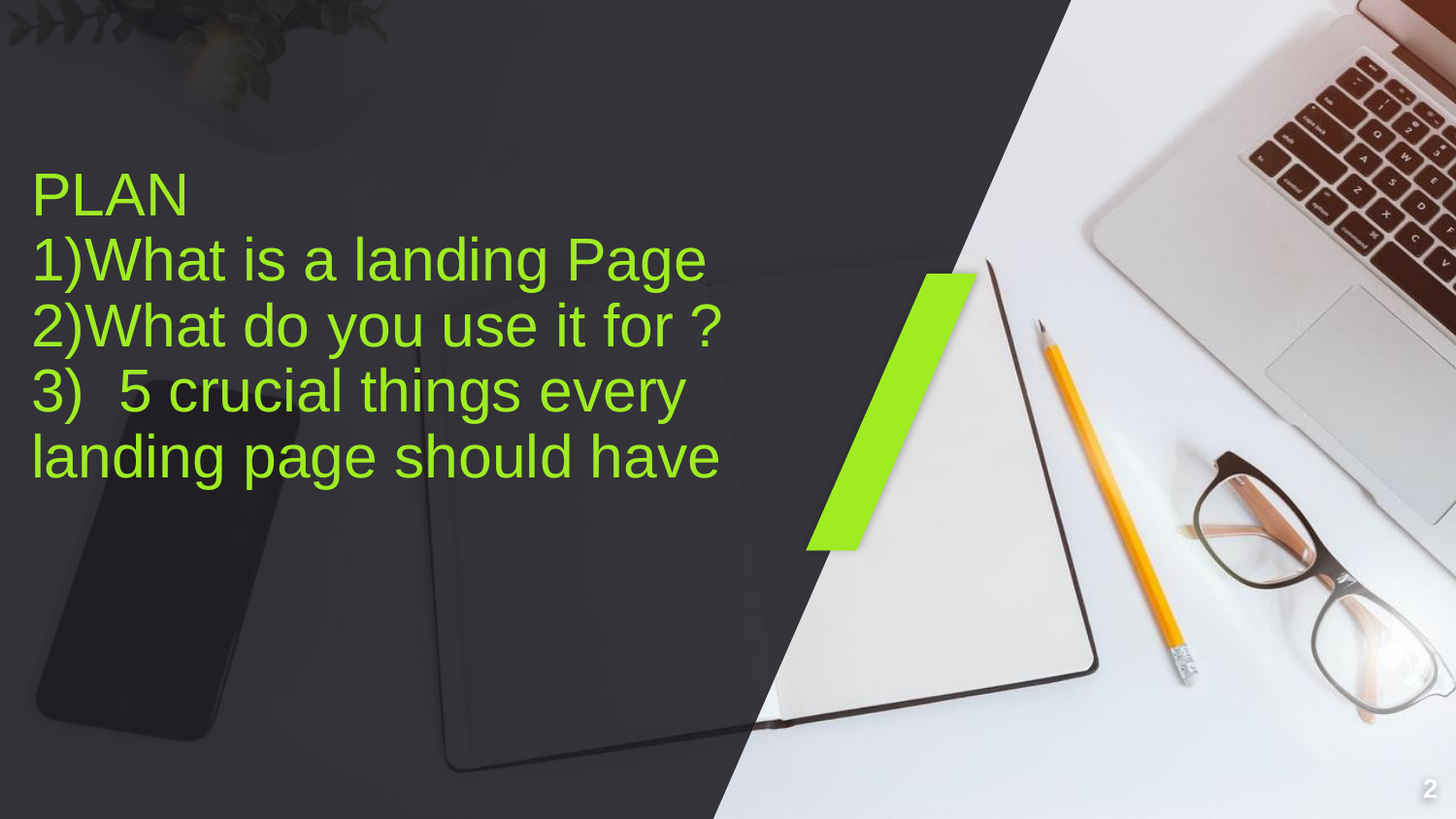

# PLAN
1)What is a landing Page
2)What do you use it for ?
3)  5 crucial things every landing page should have

2